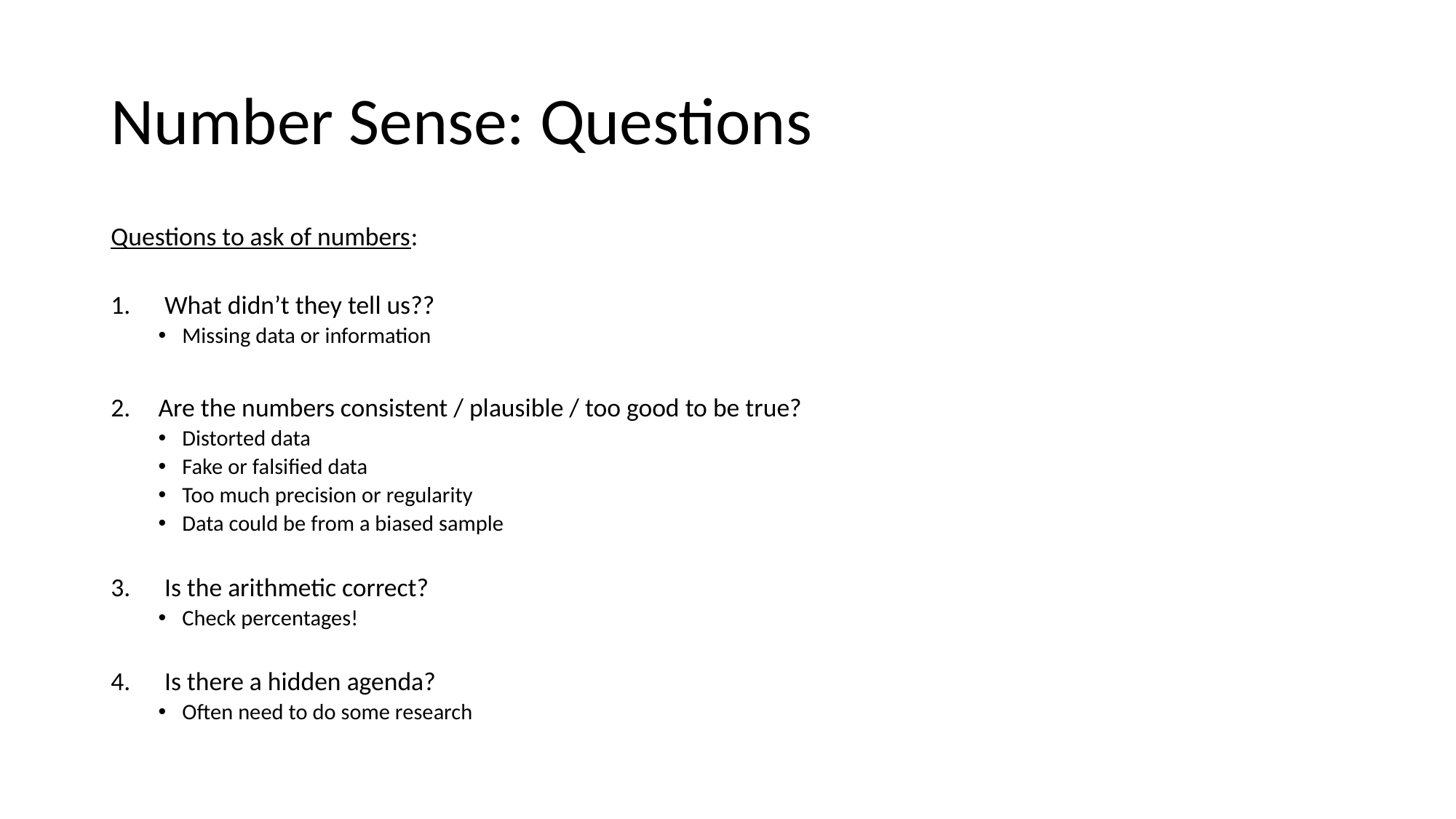

# Number Sense: Questions
Questions to ask of numbers:
What didn’t they tell us??
Missing data or information

Are the numbers consistent / plausible / too good to be true?
Distorted data
Fake or falsified data
Too much precision or regularity
Data could be from a biased sample

Is the arithmetic correct?
Check percentages!

Is there a hidden agenda?
Often need to do some research